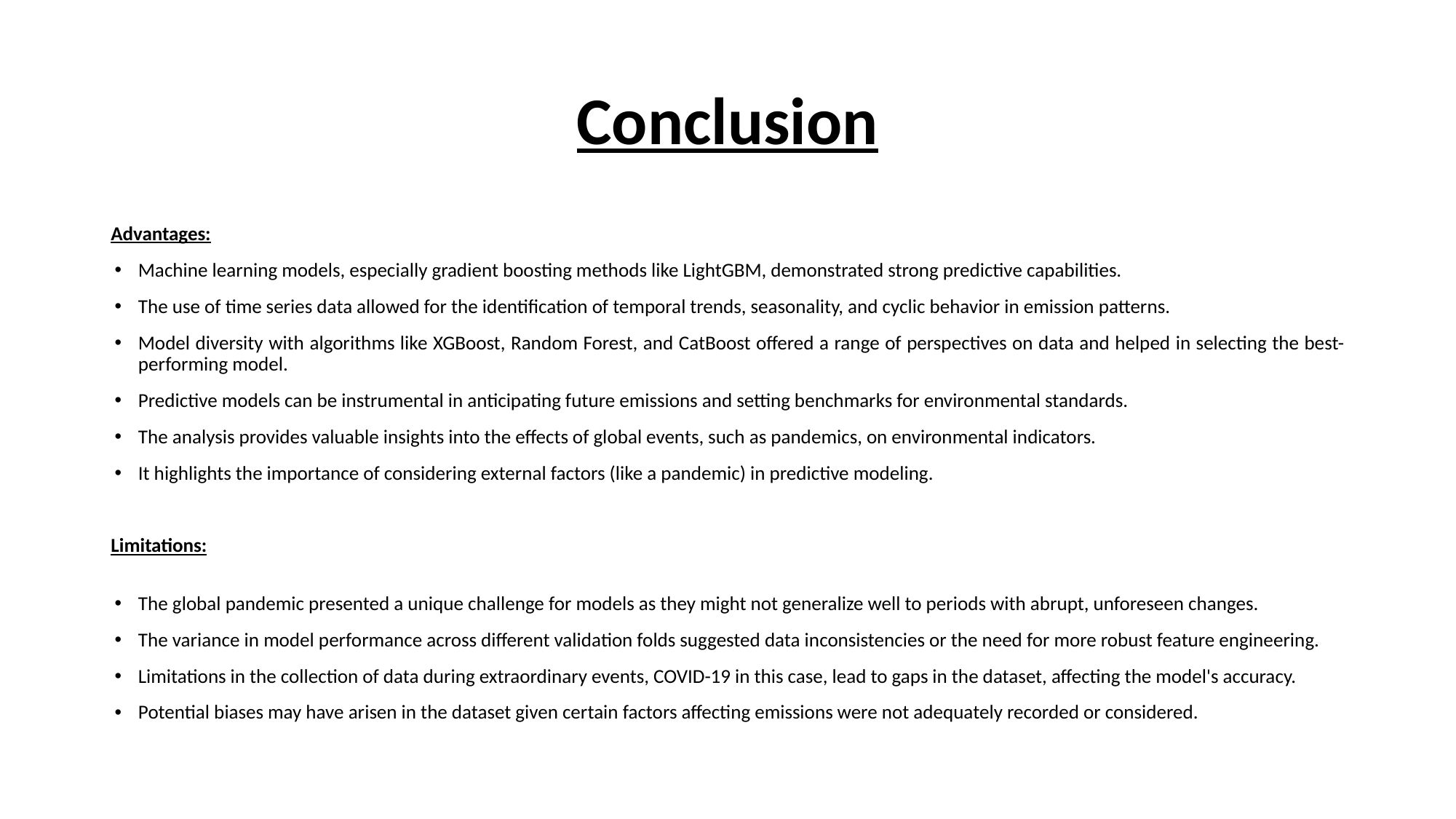

# Conclusion
Advantages:
Machine learning models, especially gradient boosting methods like LightGBM, demonstrated strong predictive capabilities.
The use of time series data allowed for the identification of temporal trends, seasonality, and cyclic behavior in emission patterns.
Model diversity with algorithms like XGBoost, Random Forest, and CatBoost offered a range of perspectives on data and helped in selecting the best-performing model.
Predictive models can be instrumental in anticipating future emissions and setting benchmarks for environmental standards.
The analysis provides valuable insights into the effects of global events, such as pandemics, on environmental indicators.
It highlights the importance of considering external factors (like a pandemic) in predictive modeling.

Limitations:

The global pandemic presented a unique challenge for models as they might not generalize well to periods with abrupt, unforeseen changes.
The variance in model performance across different validation folds suggested data inconsistencies or the need for more robust feature engineering.
Limitations in the collection of data during extraordinary events, COVID-19 in this case, lead to gaps in the dataset, affecting the model's accuracy.
Potential biases may have arisen in the dataset given certain factors affecting emissions were not adequately recorded or considered.